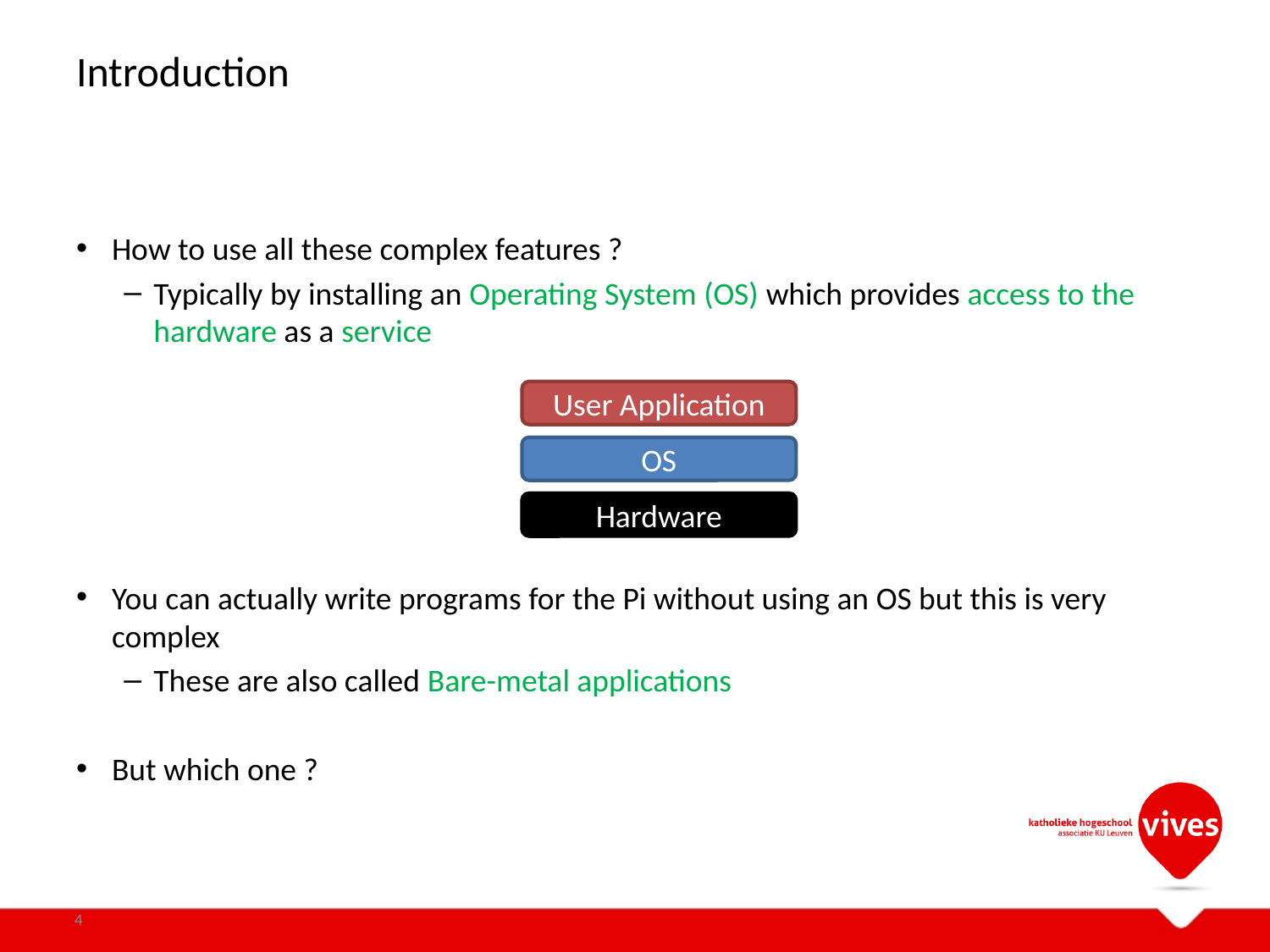

# Introduction
How to use all these complex features ?
Typically by installing an Operating System (OS) which provides access to the hardware as a service

You can actually write programs for the Pi without using an OS but this is very complex
These are also called Bare-metal applications

But which one ?
User Application
OS
Hardware
4